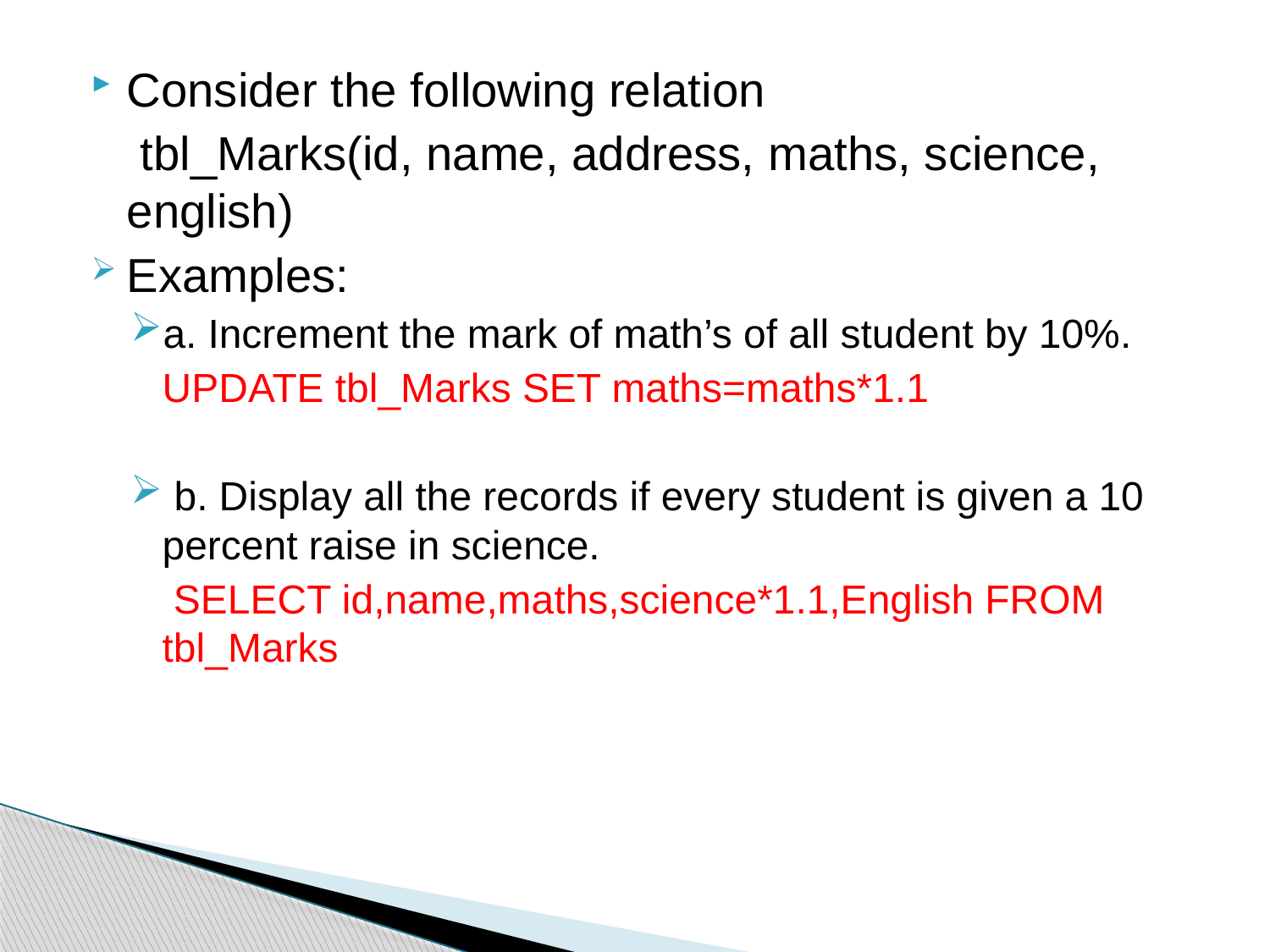

Consider the following relation
	 tbl_Marks(id, name, address, maths, science, english)
Examples:
a. Increment the mark of math’s of all student by 10%.
	UPDATE tbl_Marks SET maths=maths*1.1

 b. Display all the records if every student is given a 10 percent raise in science.
	 SELECT id,name,maths,science*1.1,English FROM tbl_Marks